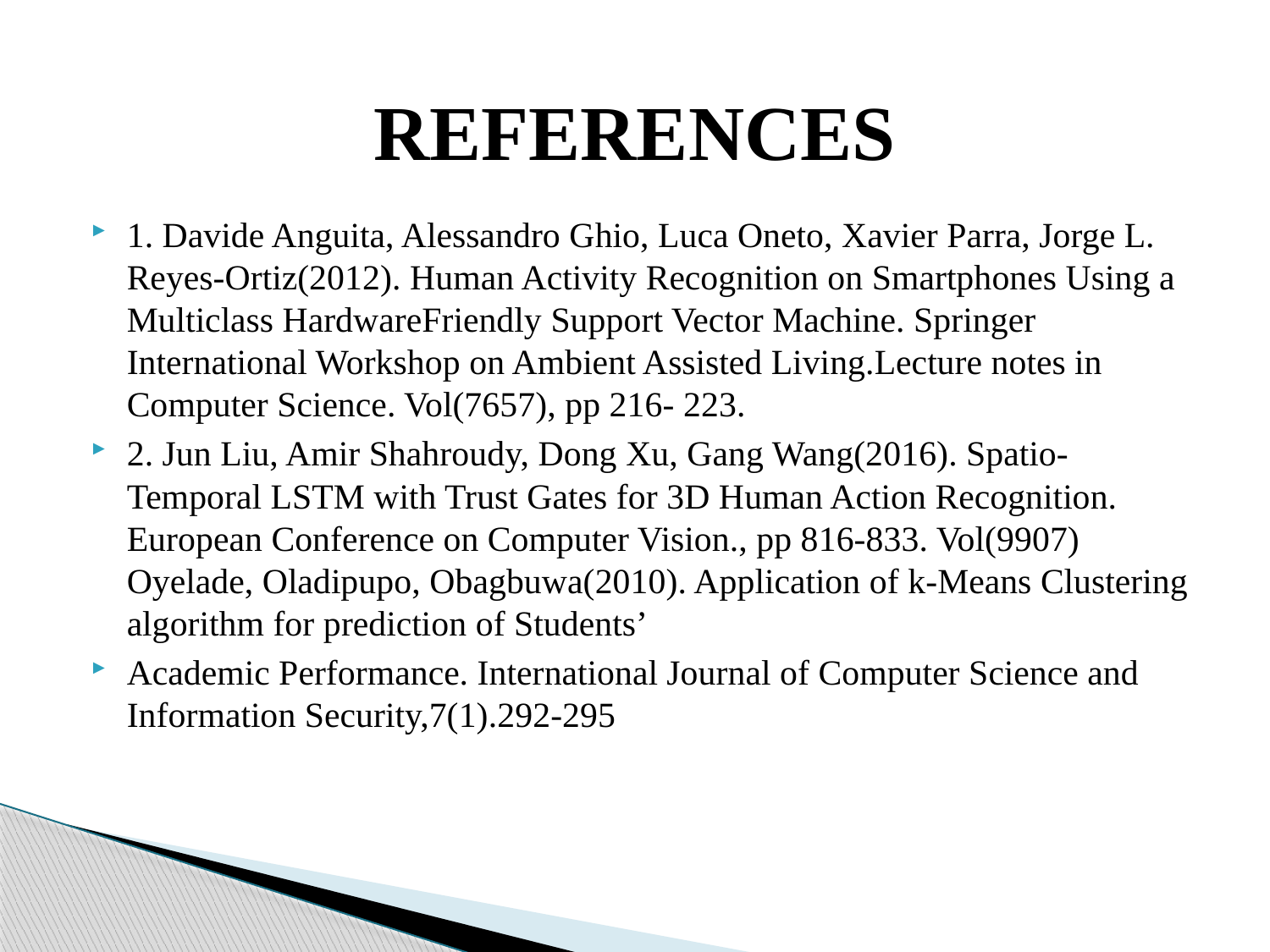

# REFERENCES
1. Davide Anguita, Alessandro Ghio, Luca Oneto, Xavier Parra, Jorge L. Reyes-Ortiz(2012). Human Activity Recognition on Smartphones Using a Multiclass HardwareFriendly Support Vector Machine. Springer International Workshop on Ambient Assisted Living.Lecture notes in Computer Science. Vol(7657), pp 216- 223.
2. Jun Liu, Amir Shahroudy, Dong Xu, Gang Wang(2016). Spatio-Temporal LSTM with Trust Gates for 3D Human Action Recognition. European Conference on Computer Vision., pp 816-833. Vol(9907) Oyelade, Oladipupo, Obagbuwa(2010). Application of k-Means Clustering algorithm for prediction of Students’
Academic Performance. International Journal of Computer Science and Information Security,7(1).292-295